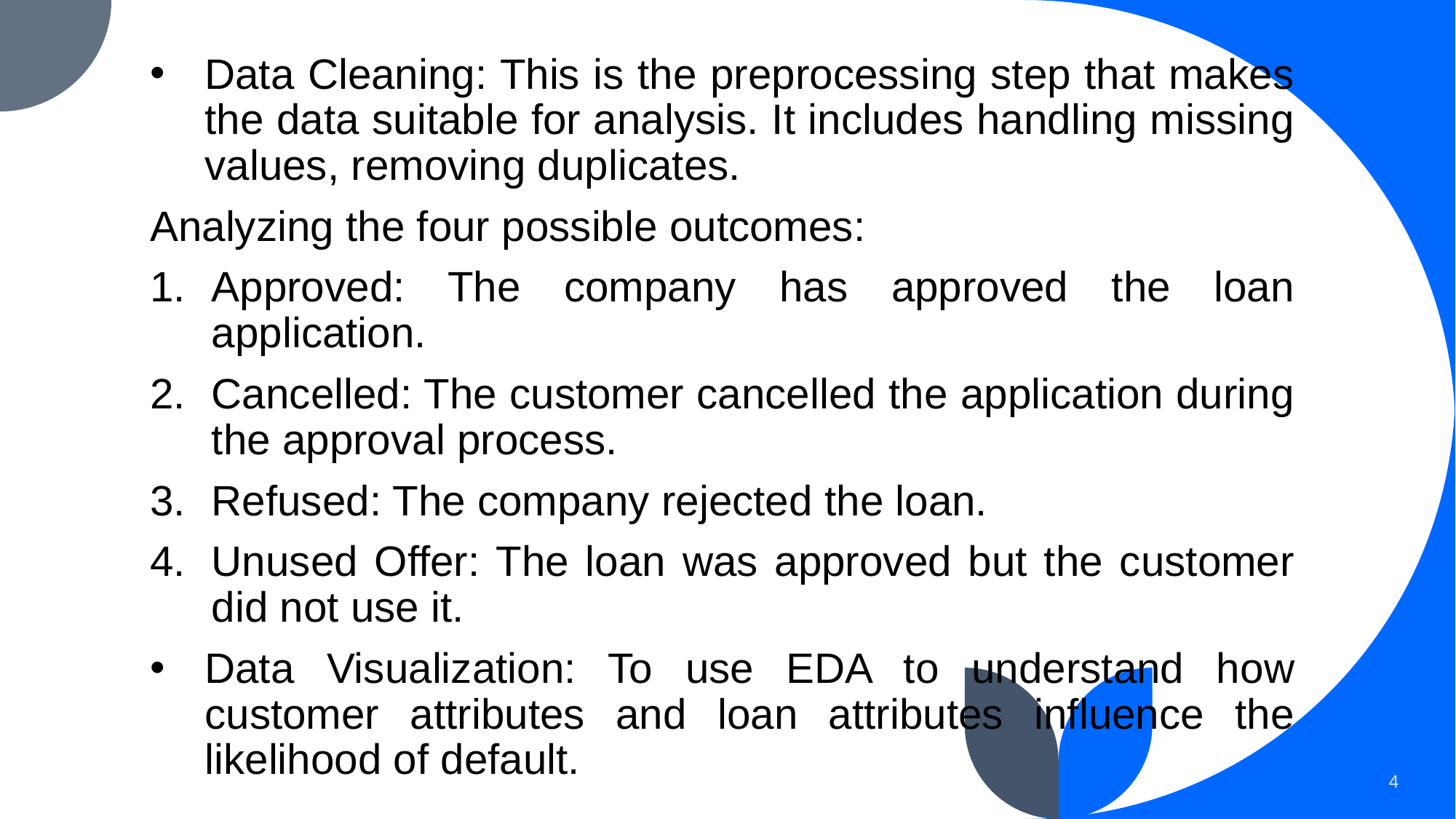

Data Cleaning: This is the preprocessing step that makes the data suitable for analysis. It includes handling missing values, removing duplicates.
Analyzing the four possible outcomes:
Approved: The company has approved the loan application.
Cancelled: The customer cancelled the application during the approval process.
Refused: The company rejected the loan.
Unused Offer: The loan was approved but the customer did not use it.
Data Visualization: To use EDA to understand how customer attributes and loan attributes influence the likelihood of default.
4